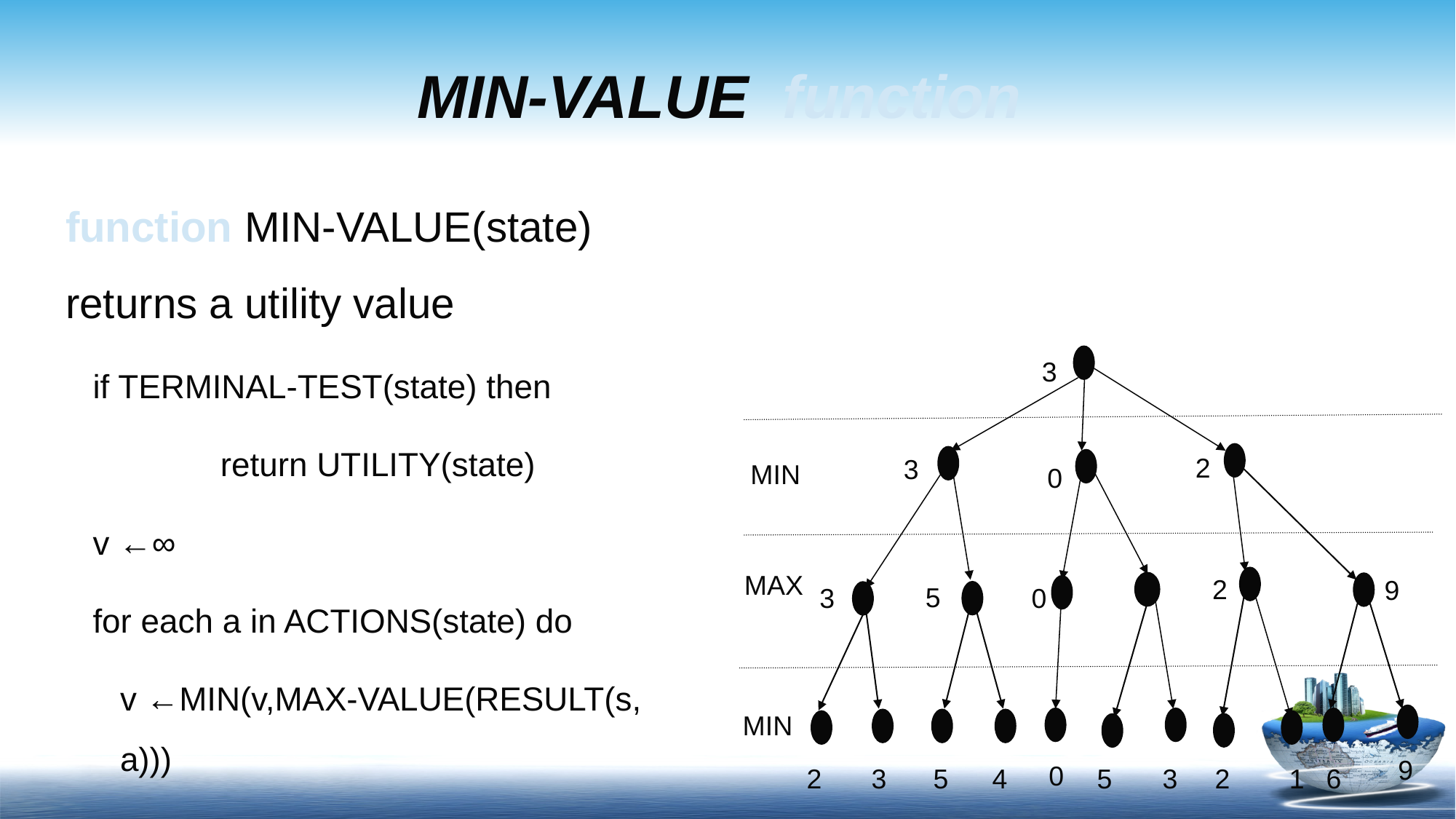

# MIN-VALUE  function
function MIN-VALUE(state) returns a utility value
if TERMINAL-TEST(state) then
 	  return UTILITY(state)
v ←∞
for each a in ACTIONS(state) do
v ←MIN(v,MAX-VALUE(RESULT(s, a)))
return v

 3

2
3
MIN
 0

MAX
2
9

5
3
0

MIN

9
0
2
3
5
4
5
3
2
1
6